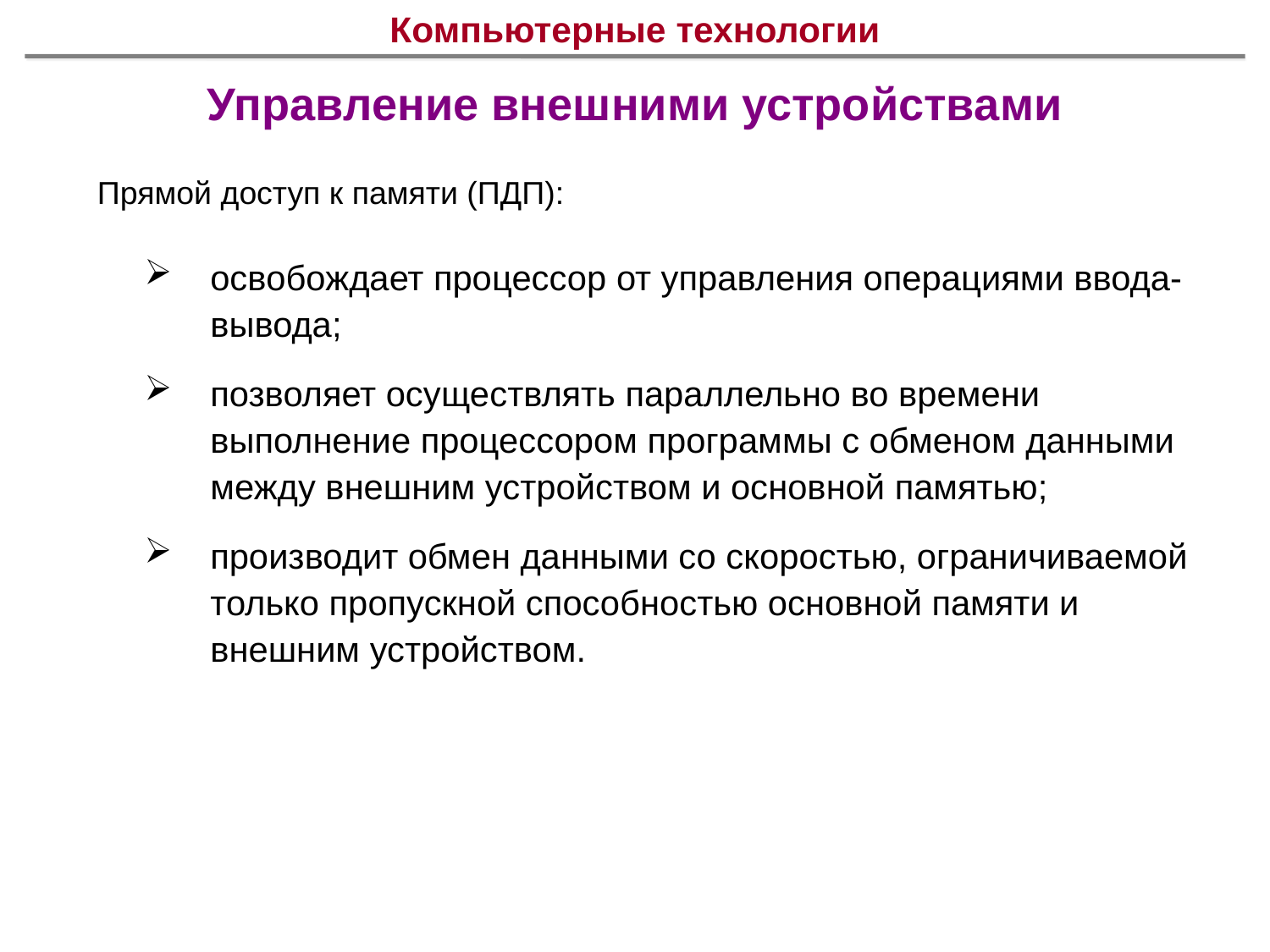

# Компьютерные технологии

Управление внешними устройствами
Прямой доступ к памяти (ПДП):
освобождает процессор от управления операциями ввода-вывода;
позволяет осуществлять параллельно во времени выполнение процессором программы с обменом данными между внешним устройством и основной памятью;
производит обмен данными со скоростью, ограничиваемой только пропускной способностью основной памяти и внешним устройством.